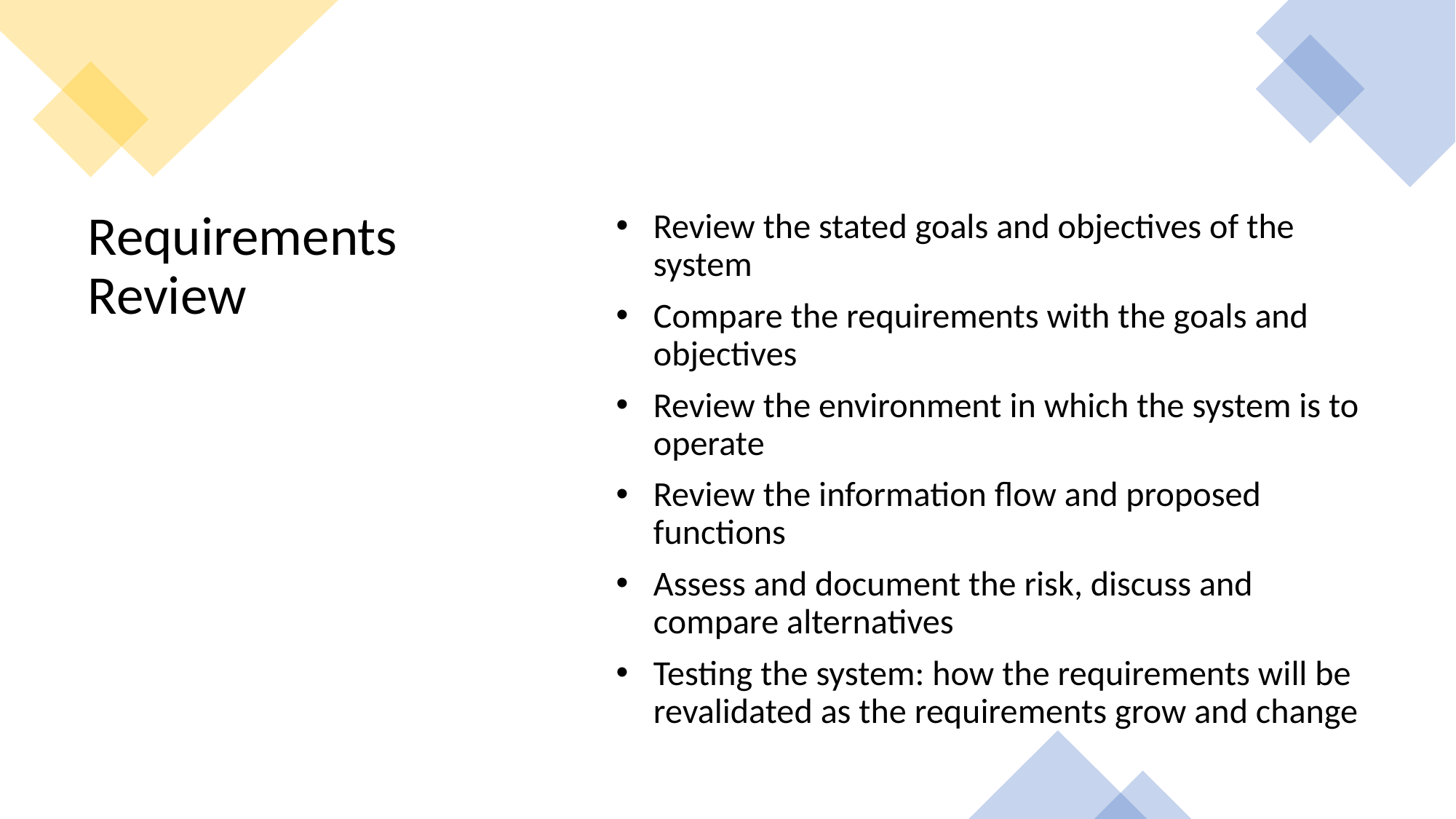

Review the stated goals and objectives of the system
Compare the requirements with the goals and objectives
Review the environment in which the system is to operate
Review the information flow and proposed functions
Assess and document the risk, discuss and compare alternatives
Testing the system: how the requirements will be revalidated as the requirements grow and change

# Requirements Review